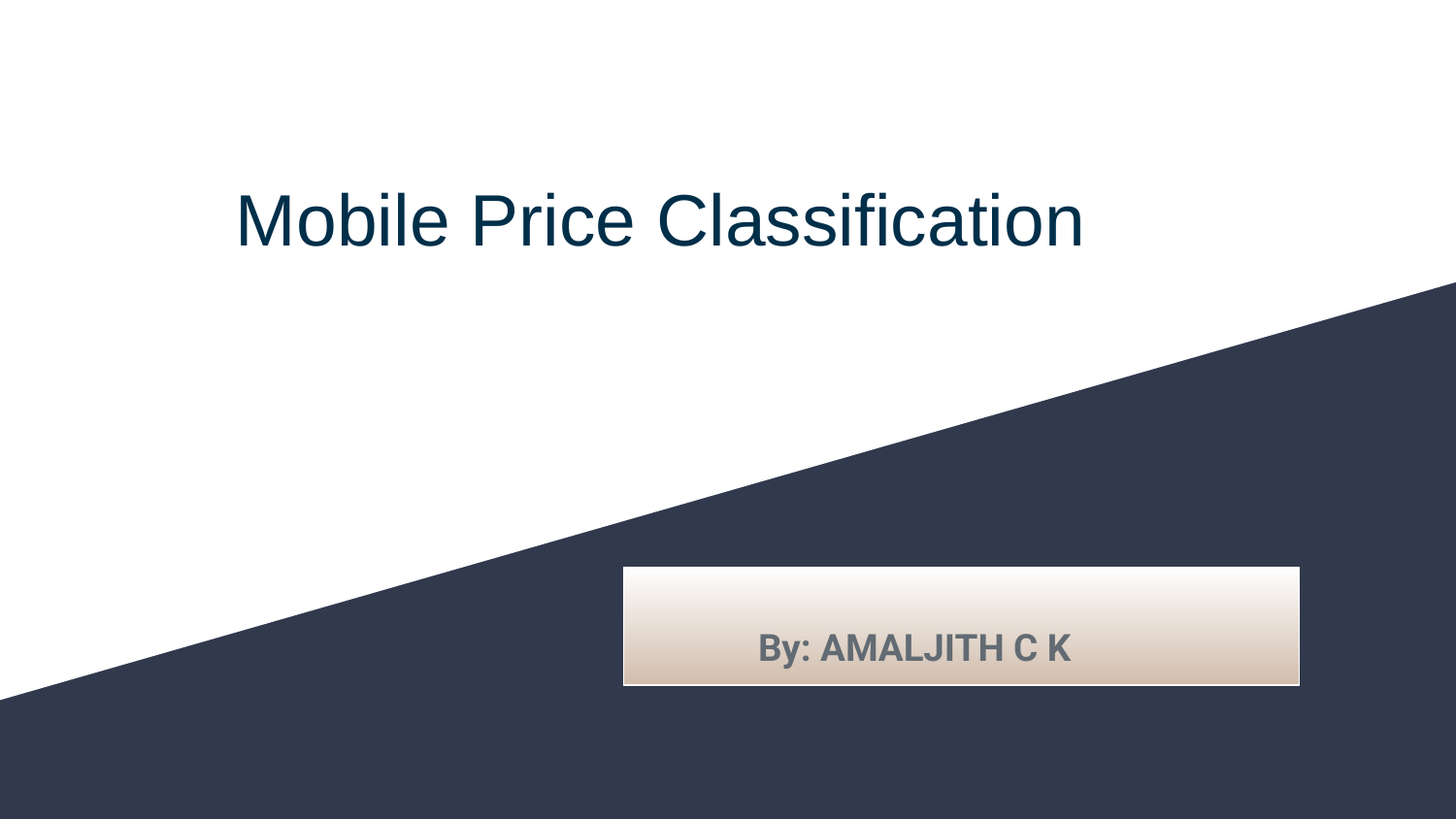

# Mobile Price Classification

             By: AMALJITH C K